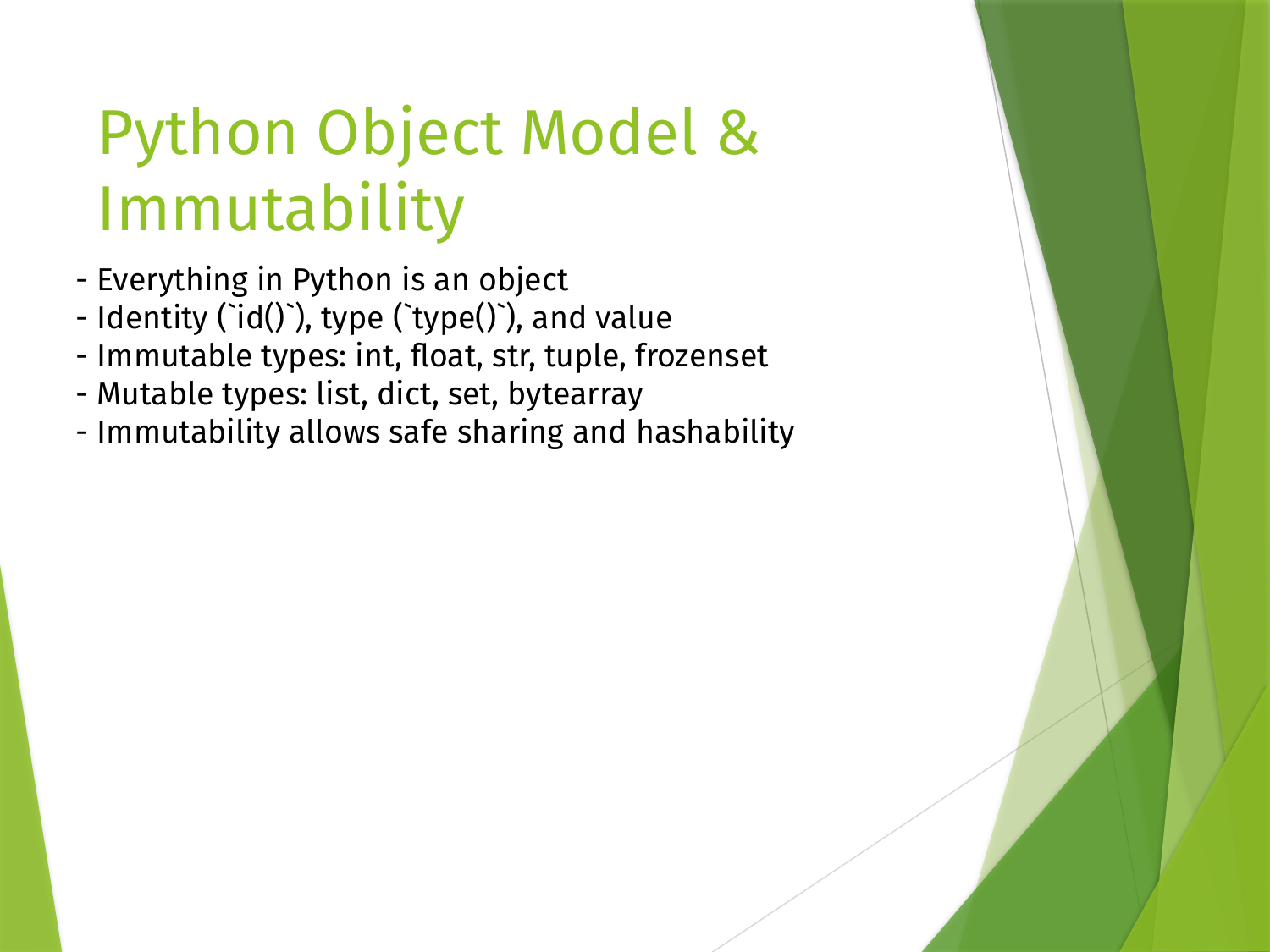

# Python Object Model & Immutability
- Everything in Python is an object
- Identity (`id()`), type (`type()`), and value
- Immutable types: int, float, str, tuple, frozenset
- Mutable types: list, dict, set, bytearray
- Immutability allows safe sharing and hashability